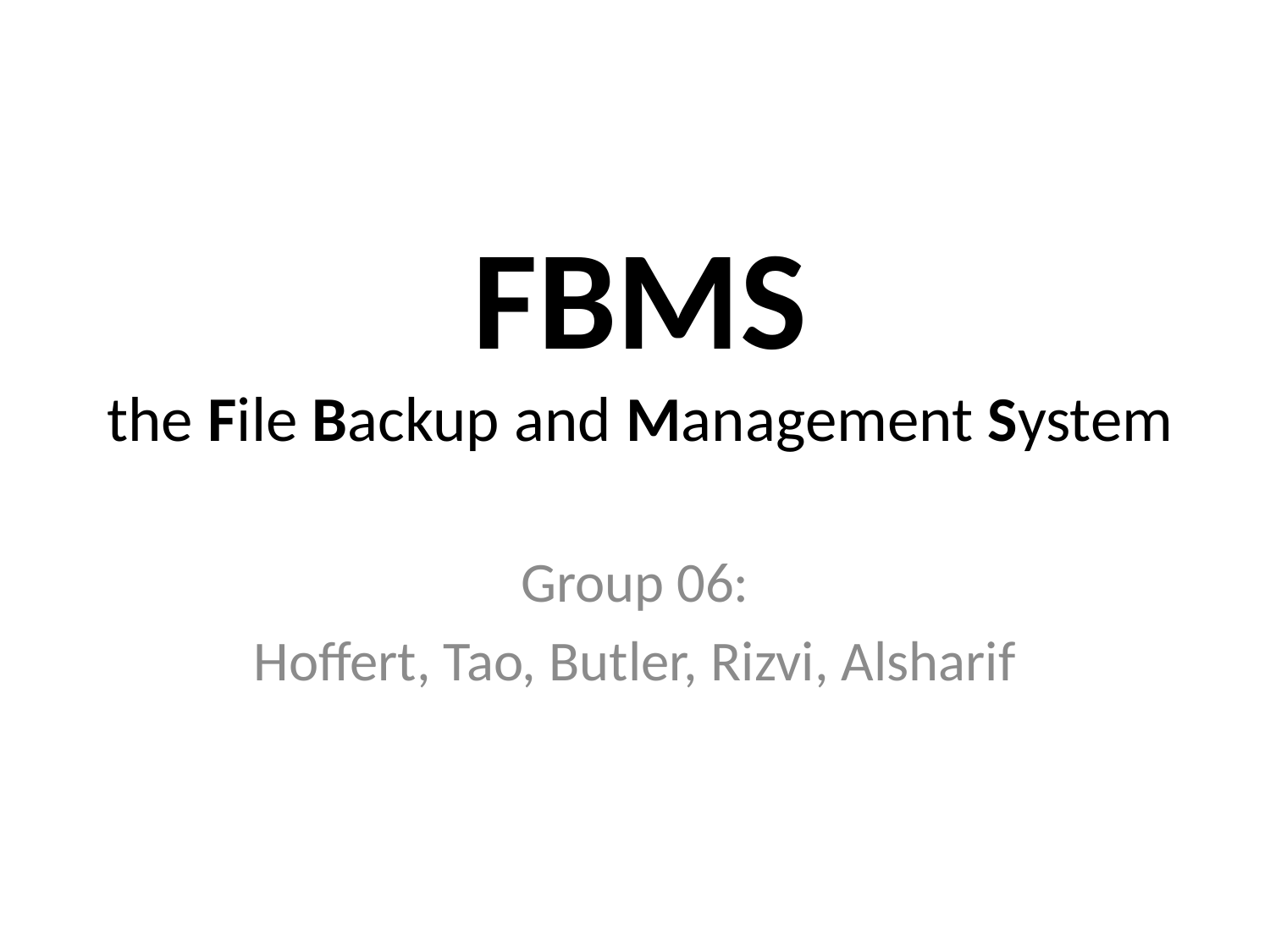

# FBMS the File Backup and Management System
Group 06:
Hoffert, Tao, Butler, Rizvi, Alsharif